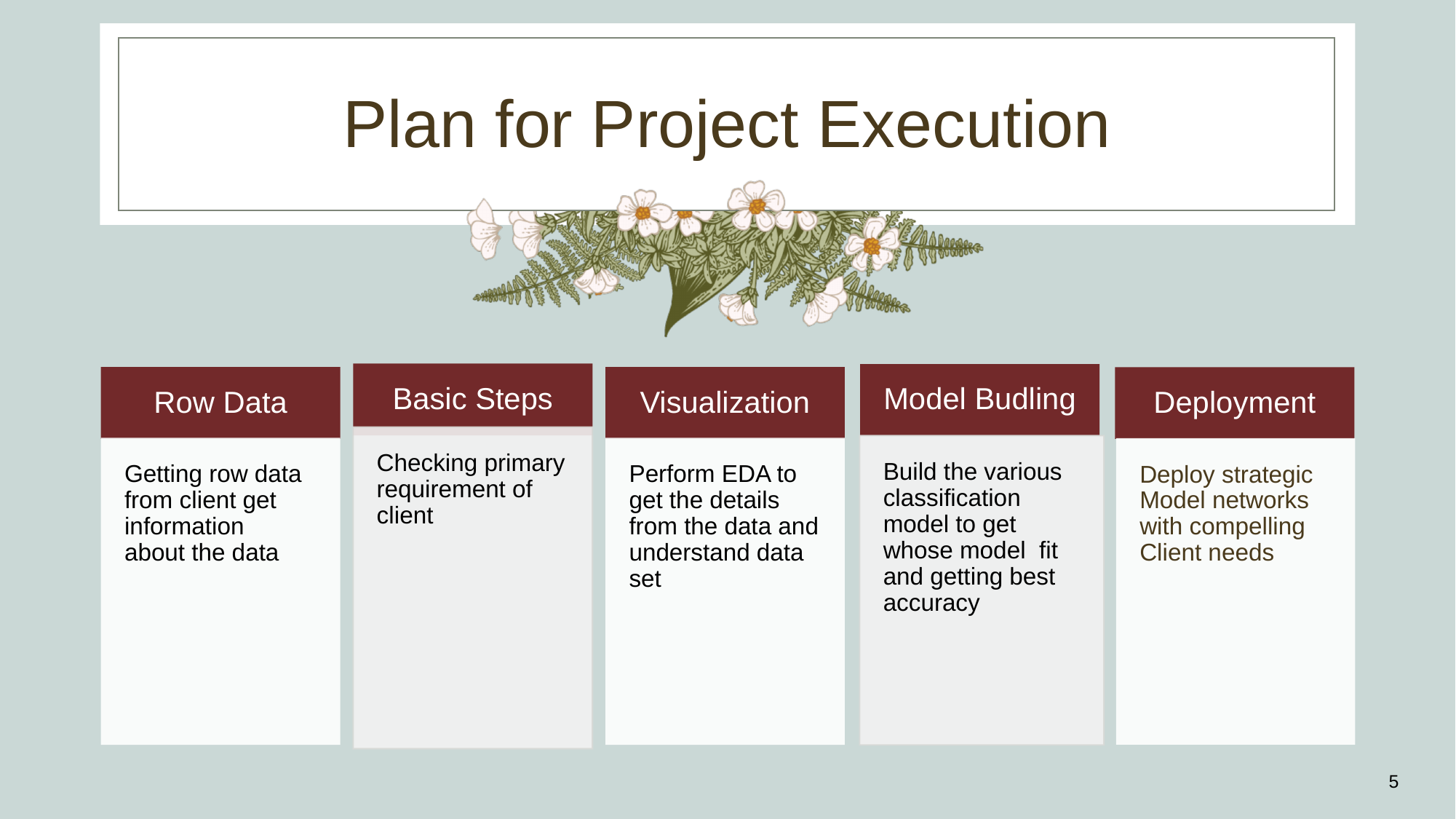

# Plan for Project Execution
Row Data
Getting row data from client get information  about the data
Basic Steps
Checking primary requirement of client
Visualization
Perform EDA to get the details from the data and understand data set
Model Budling
Build the various classification model to get whose model  fit and getting best accuracy
Deployment
Deploy strategic Model networks with compelling Client needs
5